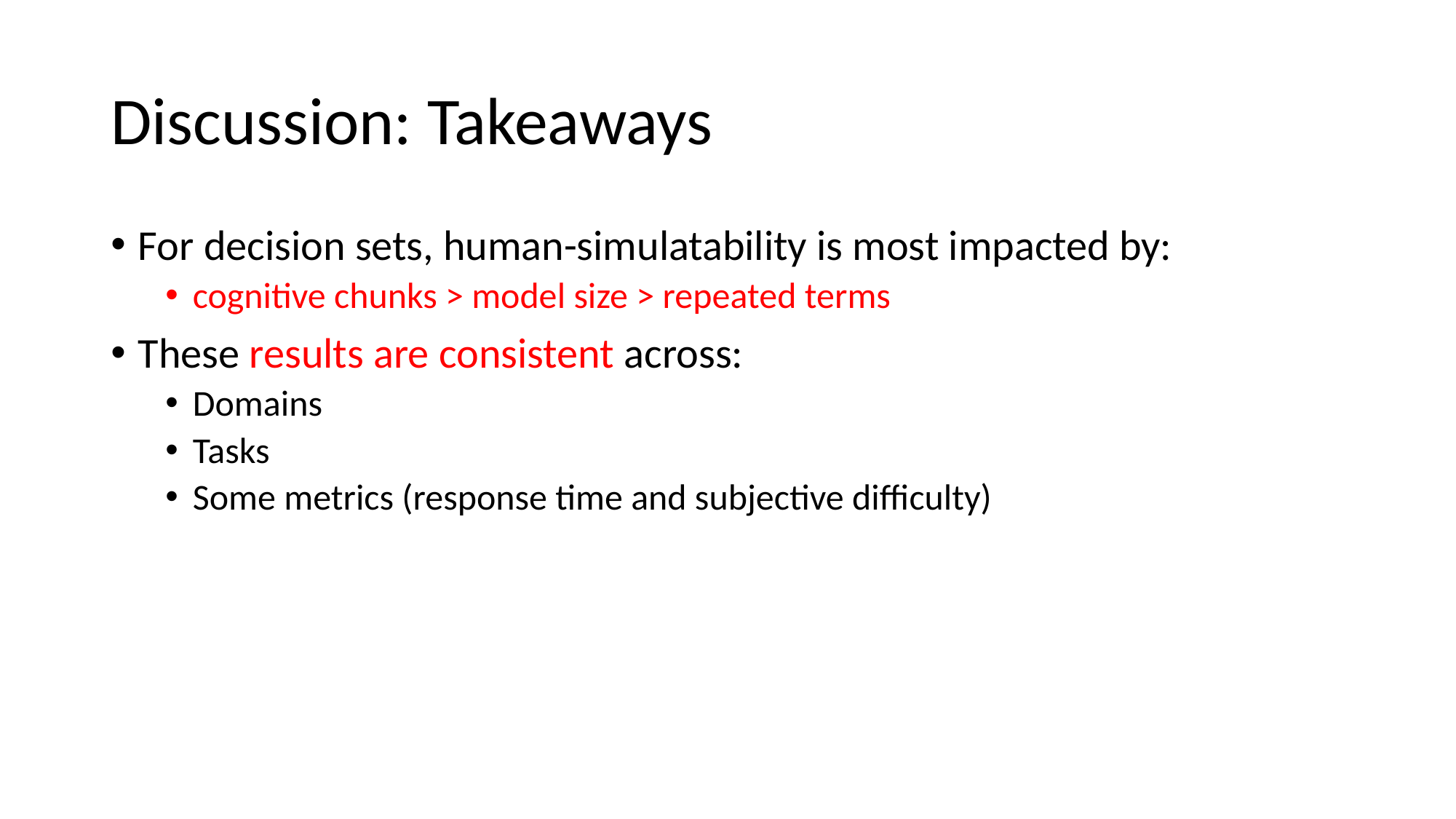

# Discussion: Takeaways
For decision sets, human-simulatability is most impacted by:
cognitive chunks > model size > repeated terms
These results are consistent across:
Domains
Tasks
Some metrics (response time and subjective difficulty)